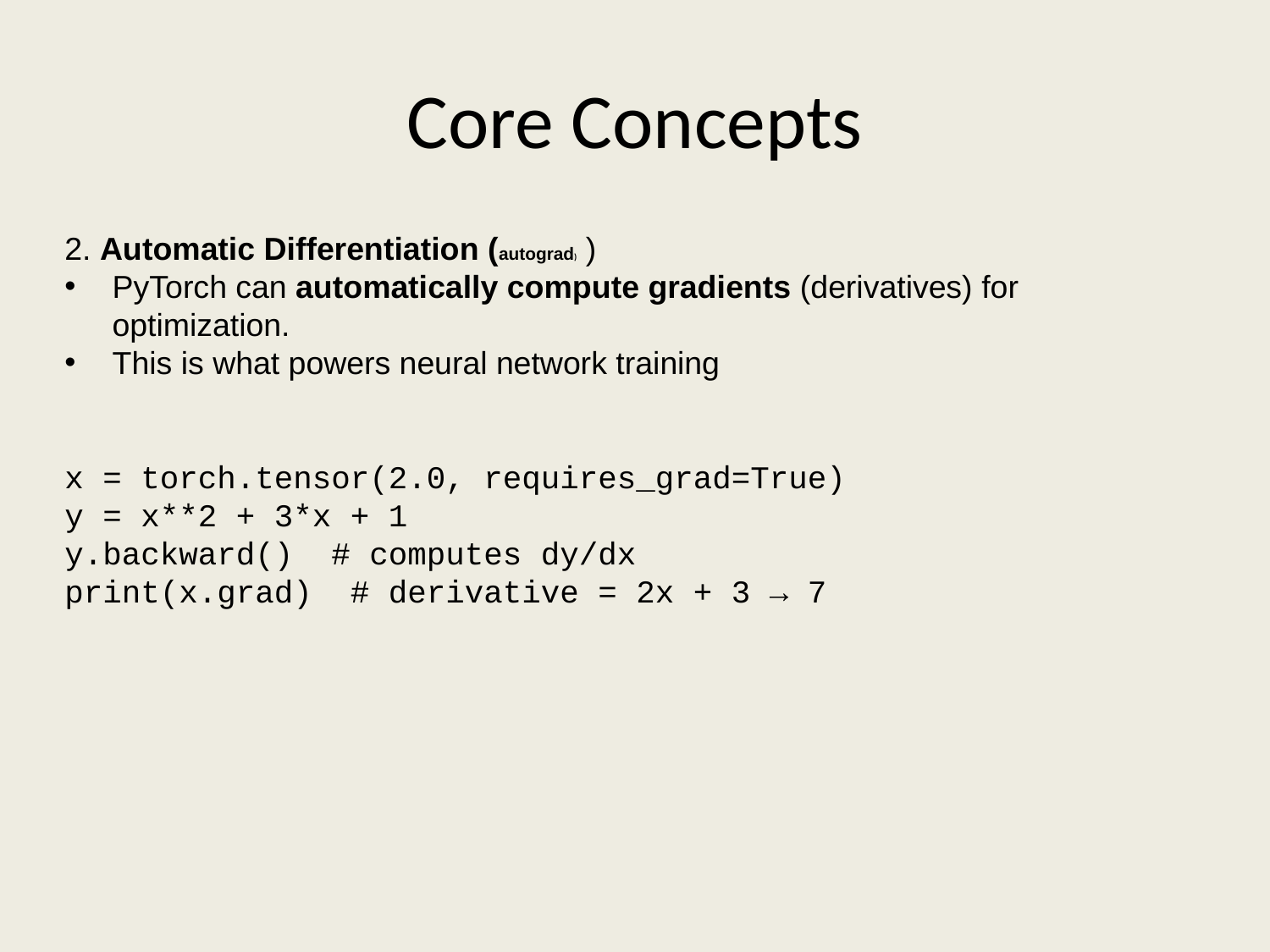

# Core Concepts
2. Automatic Differentiation (autograd) )
PyTorch can automatically compute gradients (derivatives) for optimization.
This is what powers neural network training
x = torch.tensor(2.0, requires_grad=True)
y = x**2 + 3*x + 1
y.backward()  # computes dy/dx
print(x.grad)  # derivative = 2x + 3 → 7